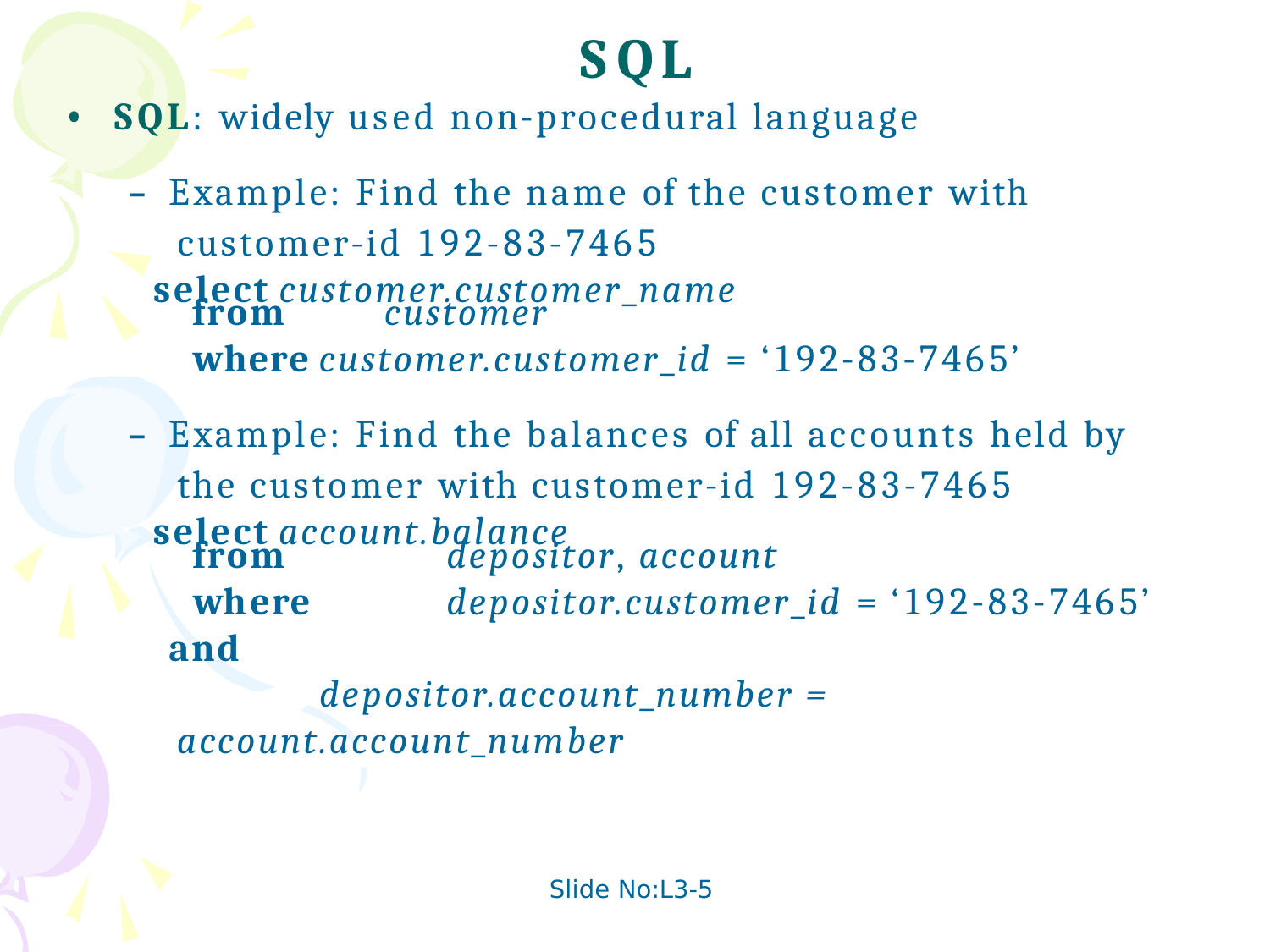

# SQL
SQL: widely used non-procedural language
–	Example: Find the name of the customer with  customer-id 192-83-7465
select customer.customer_name
•
from	customer
where customer.customer_id = ‘192-83-7465’
–	Example: Find the balances of all accounts held by  the customer with customer-id 192-83-7465
select account.balance
from  where
and
depositor, account  depositor.customer_id = ‘192-83-7465’
depositor.account_number =  account.account_number
Slide No:L3-5